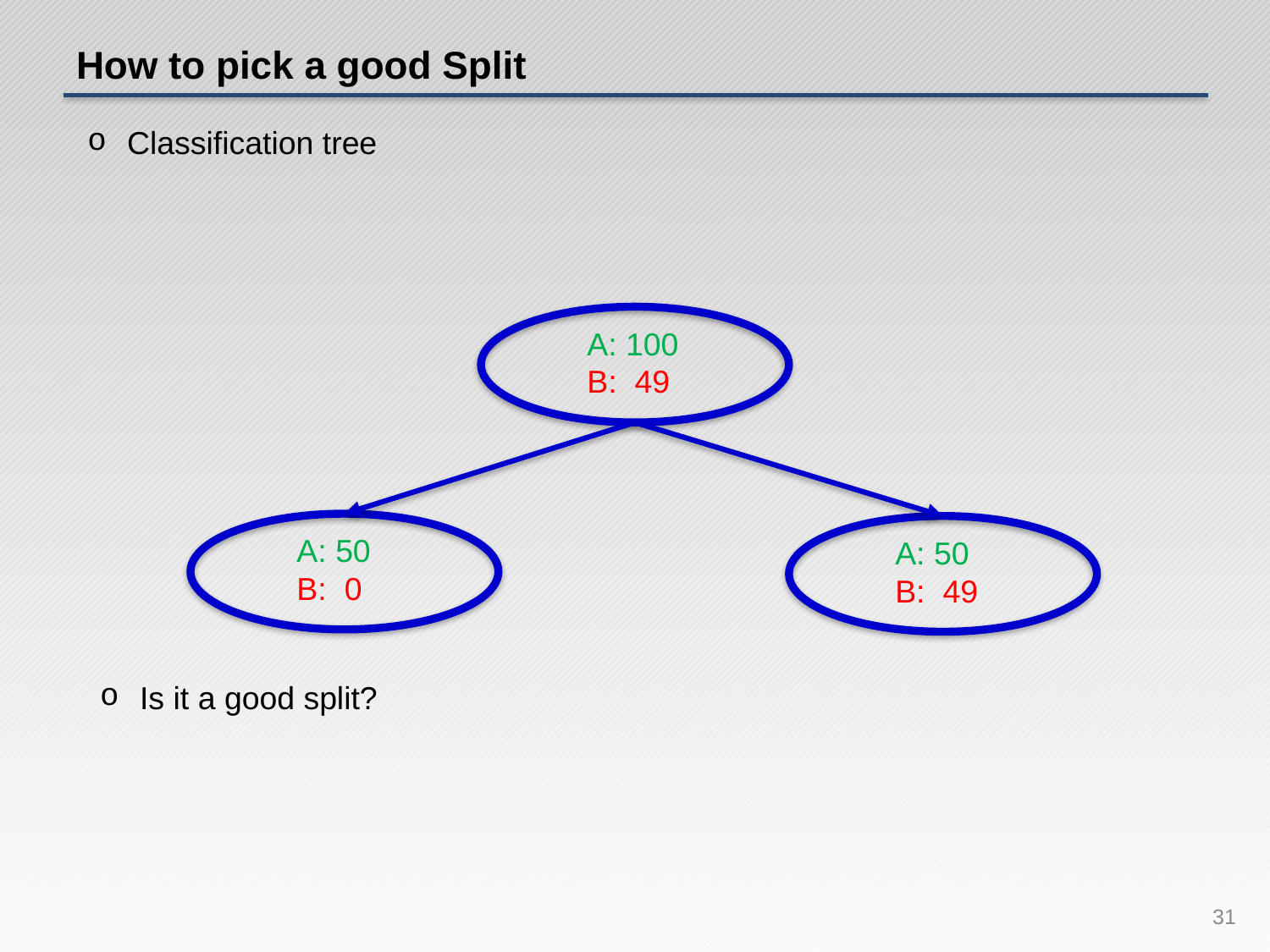

# How to pick a good Split
Classification tree

A: 100
B:  49

A: 50
B:  0

A: 50
B:  49
Is it a good split?

31